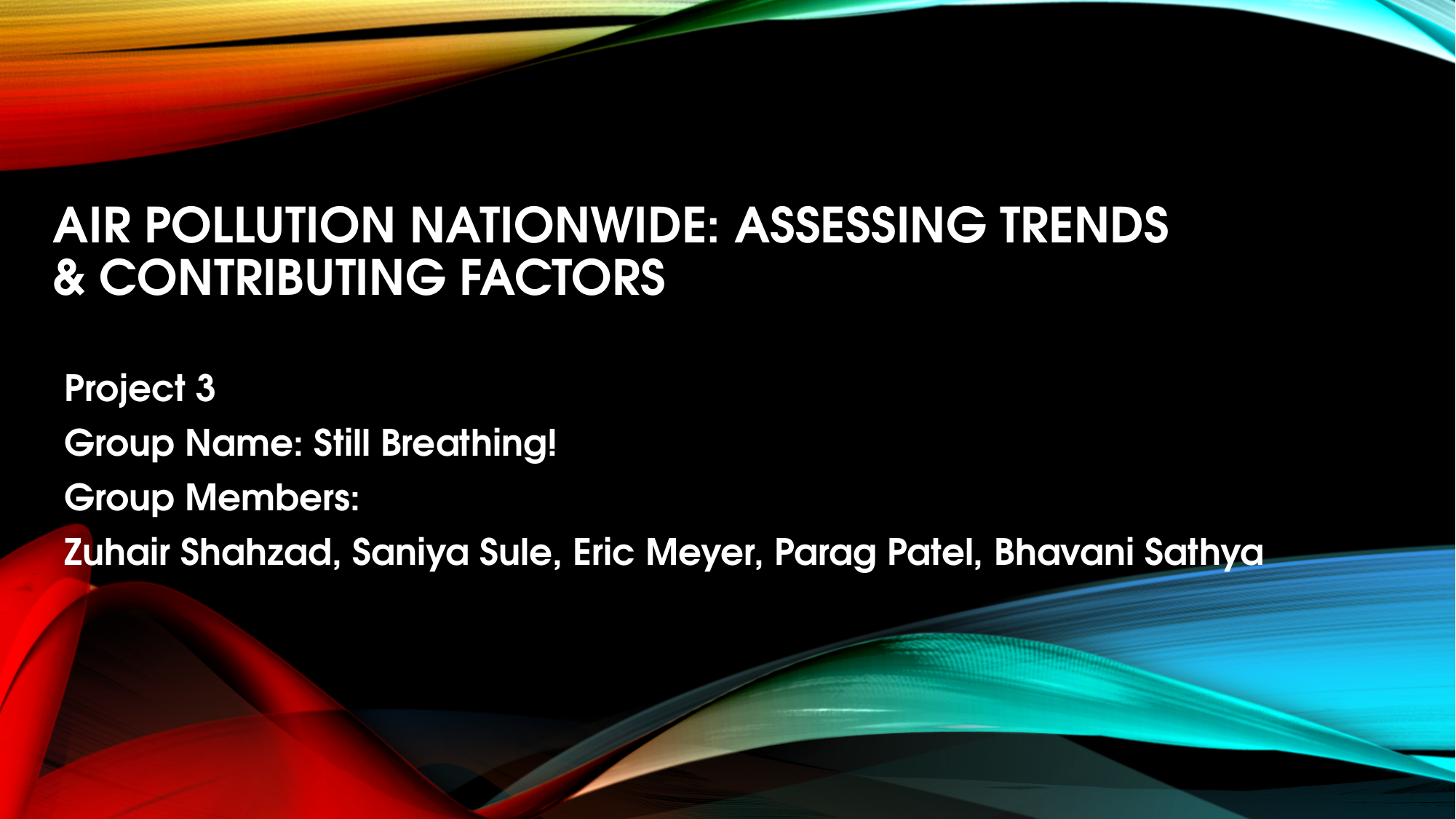

# Air Pollution Nationwide: assessing trends & contributing factors
Project 3
Group Name: Still Breathing!
Group Members:
Zuhair Shahzad, Saniya Sule, Eric Meyer, Parag Patel, Bhavani Sathya